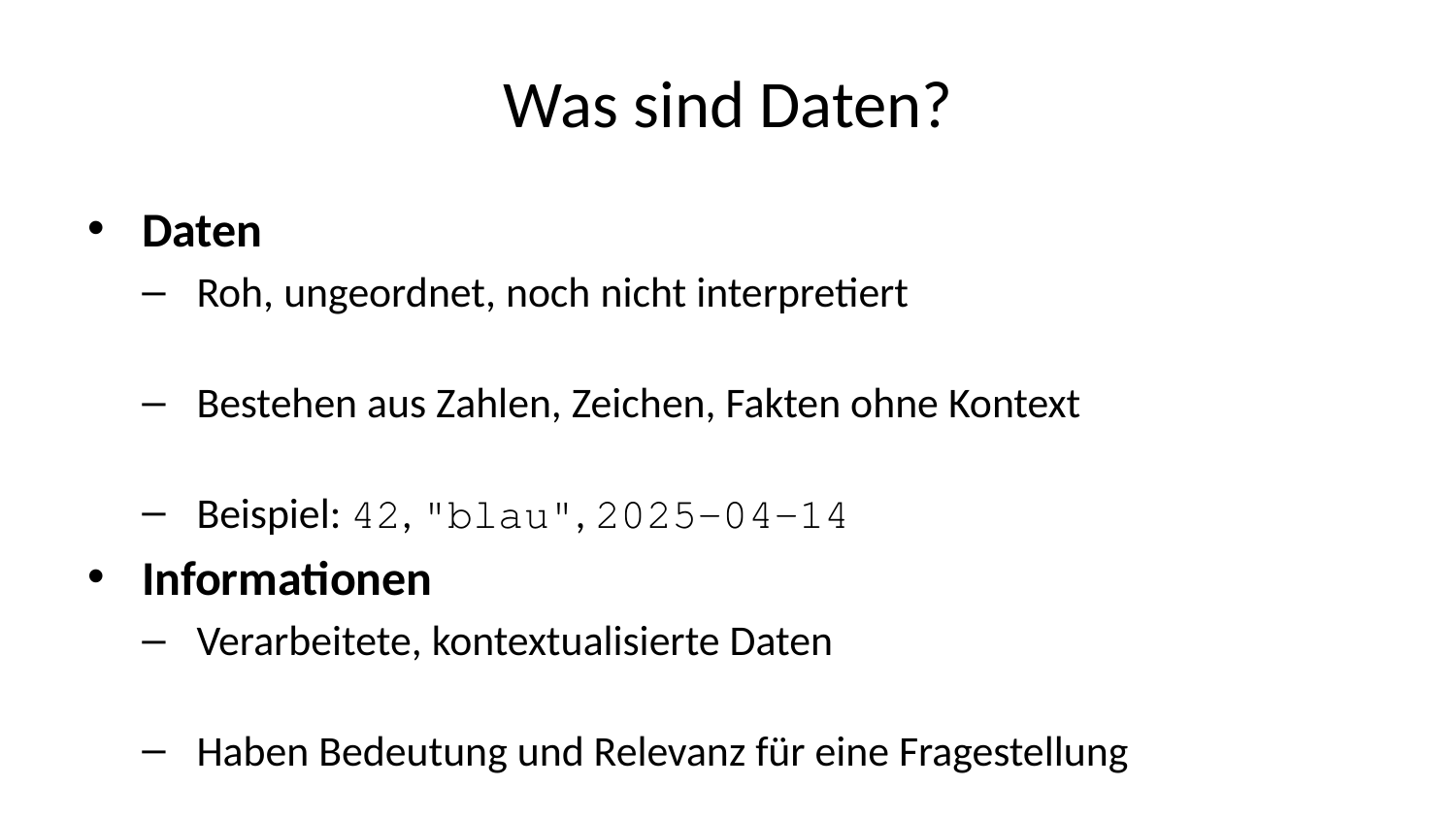

# Was sind Daten?
Daten
Roh, ungeordnet, noch nicht interpretiert
Bestehen aus Zahlen, Zeichen, Fakten ohne Kontext
Beispiel: 42, "blau", 2025-04-14
Informationen
Verarbeitete, kontextualisierte Daten
Haben Bedeutung und Relevanz für eine Fragestellung
Beispiel: „Die Durchschnittstemperatur in Berlin am 14. April 2025 lag bei 18 °C – das sind 3 °C mehr als im April-Durchschnitt der letzten 30 Jahre.“
Kurz:
Daten + Kontext = Information